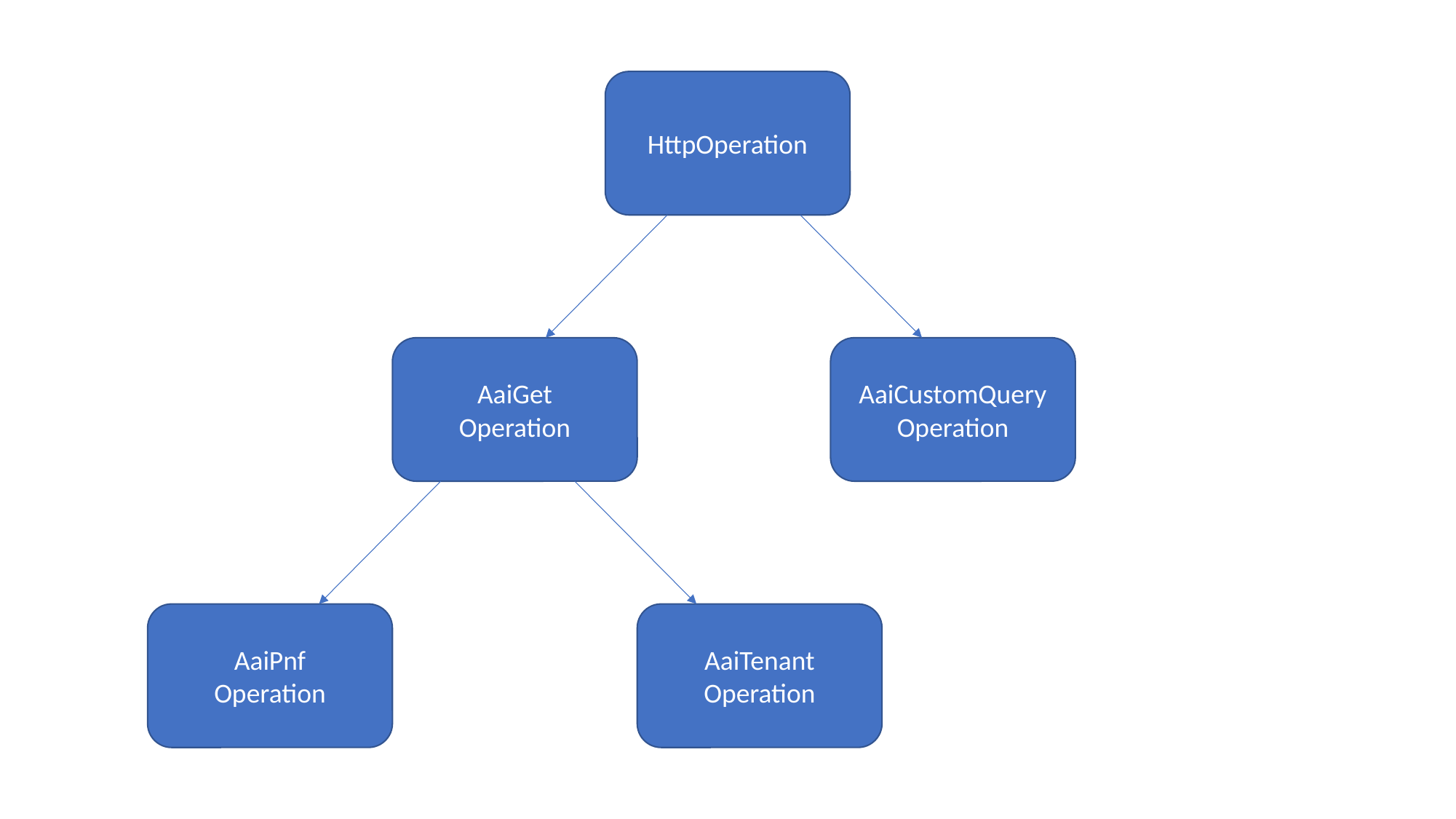

HttpOperation
AaiGet
Operation
AaiCustomQuery
Operation
AaiPnf
Operation
AaiTenant
Operation